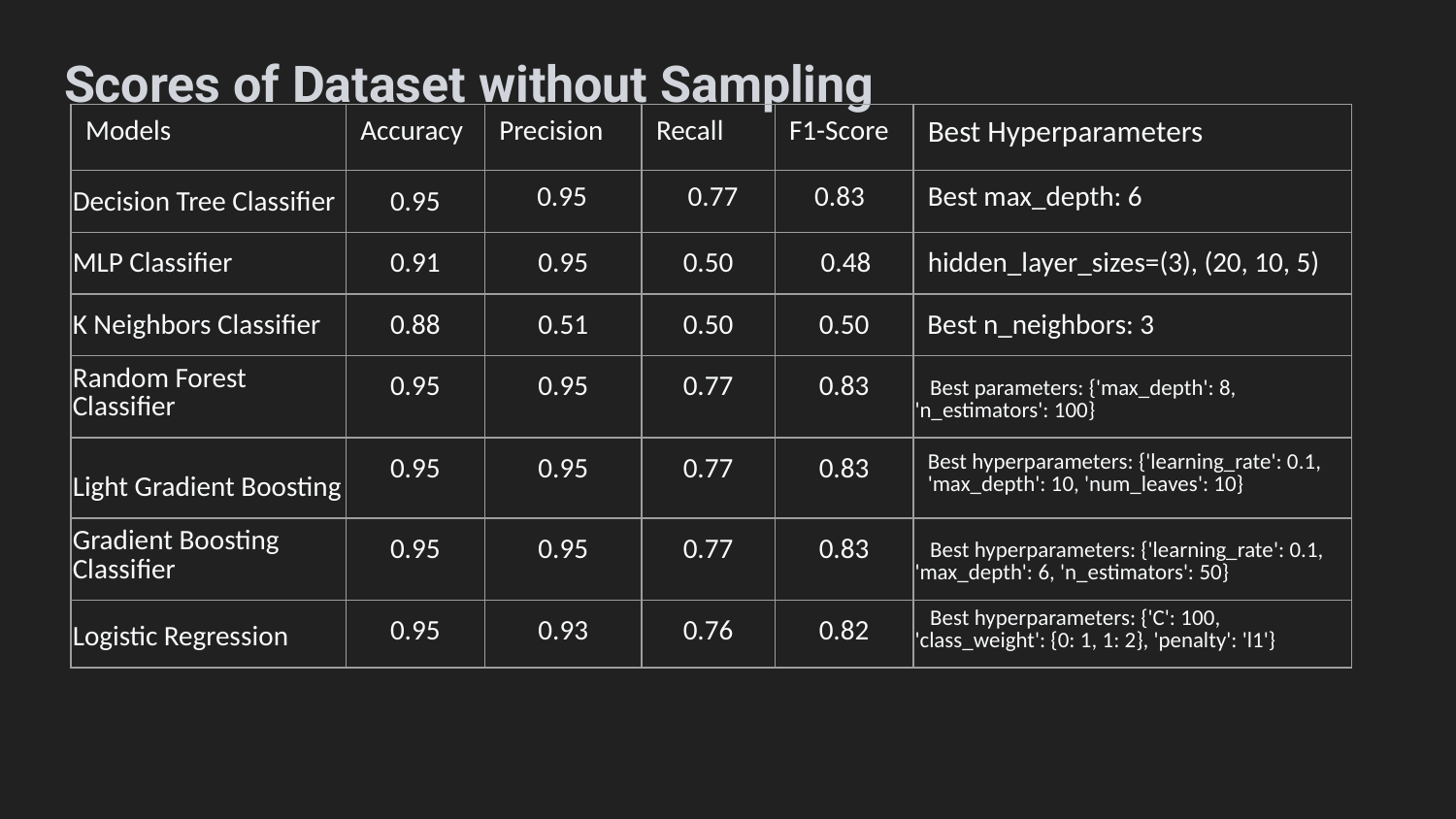

# Scores of Dataset without Sampling
| Models | Accuracy | Precision | Recall | F1-Score | Best Hyperparameters |
| --- | --- | --- | --- | --- | --- |
| Decision Tree Classifier | 0.95 | 0.95 | 0.77 | 0.83 | Best max\_depth: 6 |
| MLP Classifier | 0.91 | 0.95 | 0.50 | 0.48 | hidden\_layer\_sizes=(3), (20, 10, 5) |
| K Neighbors Classifier | 0.88 | 0.51 | 0.50 | 0.50 | Best n\_neighbors: 3 |
| Random Forest Classifier | 0.95 | 0.95 | 0.77 | 0.83 | Best parameters: {'max\_depth': 8, 'n\_estimators': 100} |
| Light Gradient Boosting | 0.95 | 0.95 | 0.77 | 0.83 | Best hyperparameters: {'learning\_rate': 0.1, 'max\_depth': 10, 'num\_leaves': 10} |
| Gradient Boosting Classifier | 0.95 | 0.95 | 0.77 | 0.83 | Best hyperparameters: {'learning\_rate': 0.1, 'max\_depth': 6, 'n\_estimators': 50} |
| Logistic Regression | 0.95 | 0.93 | 0.76 | 0.82 | Best hyperparameters: {'C': 100, 'class\_weight': {0: 1, 1: 2}, 'penalty': 'l1'} |